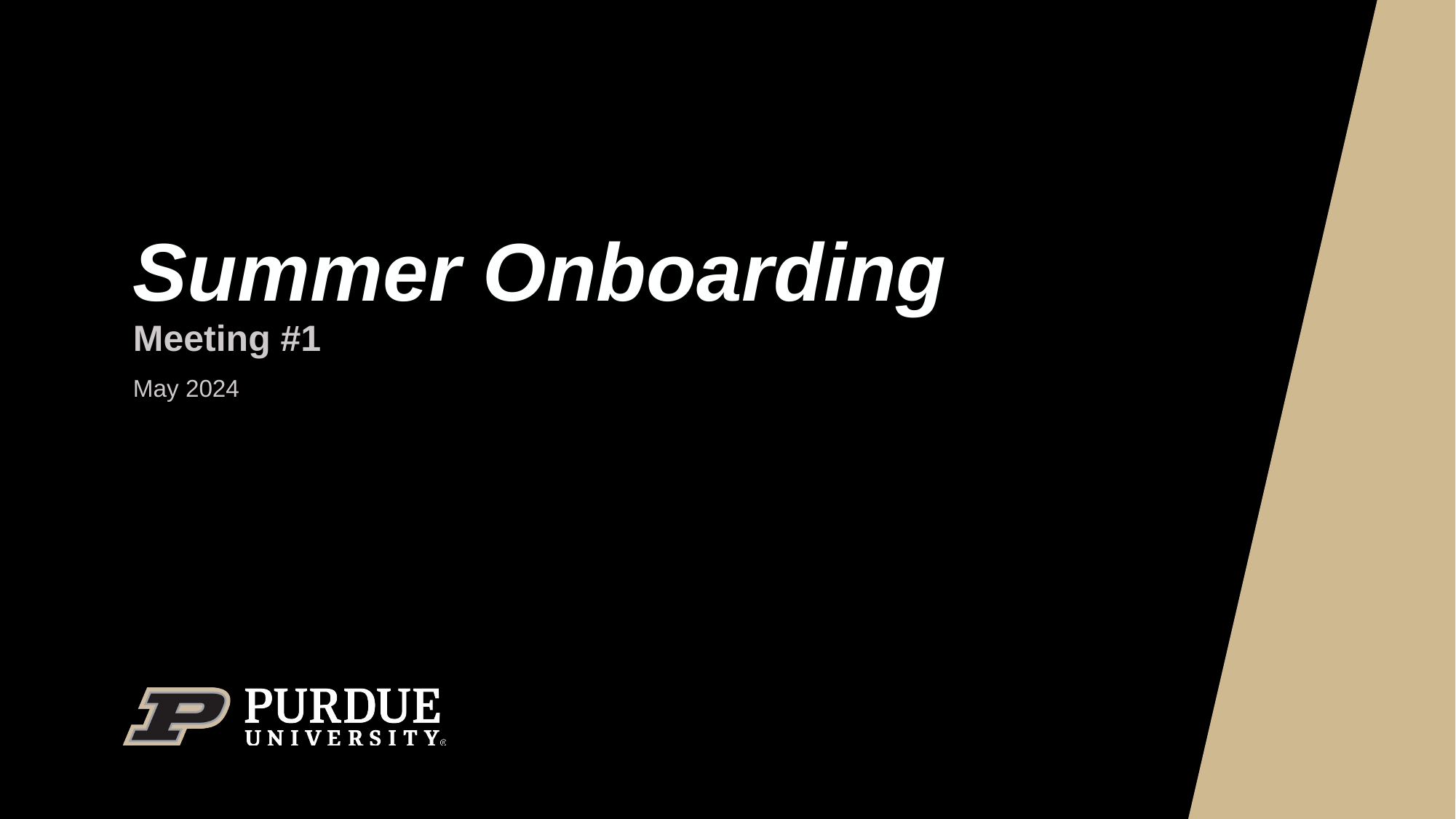

# Summer Onboarding
Meeting #1
May 2024